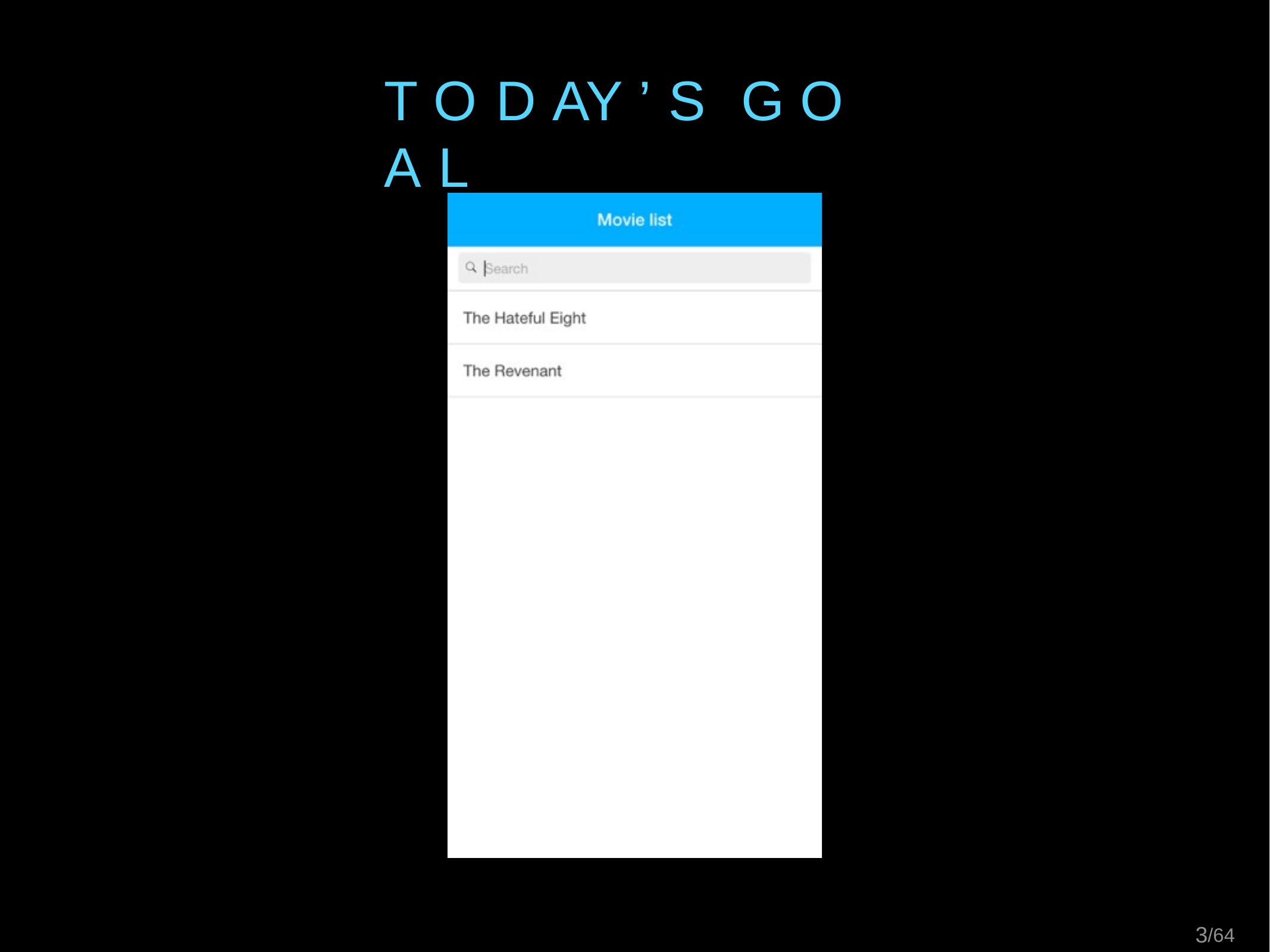

# T O D AY ’ S	G O A L

3/64